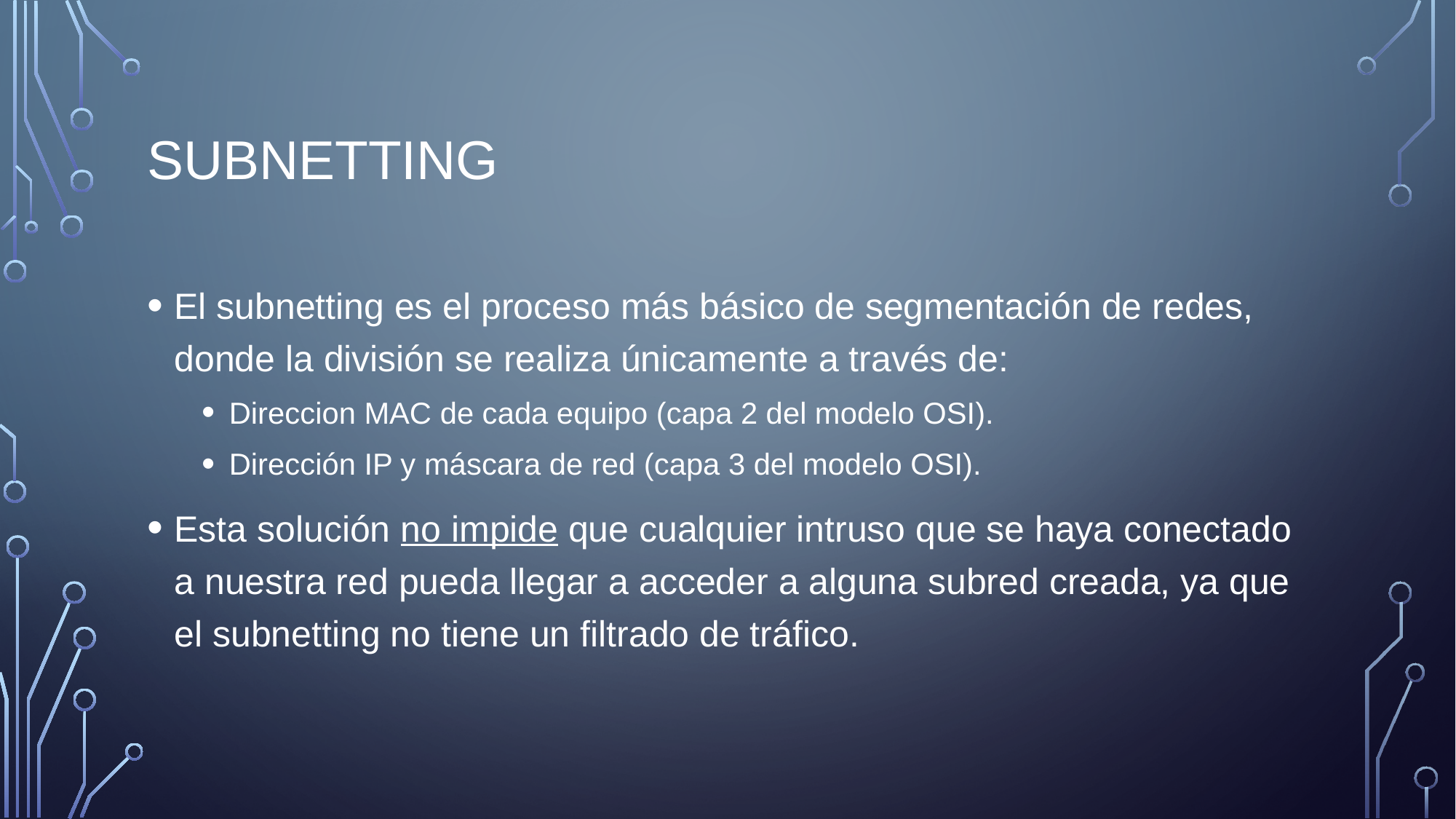

# SUBNETTING
El subnetting es el proceso más básico de segmentación de redes, donde la división se realiza únicamente a través de:
Direccion MAC de cada equipo (capa 2 del modelo OSI).
Dirección IP y máscara de red (capa 3 del modelo OSI).
Esta solución no impide que cualquier intruso que se haya conectado a nuestra red pueda llegar a acceder a alguna subred creada, ya que el subnetting no tiene un filtrado de tráfico.